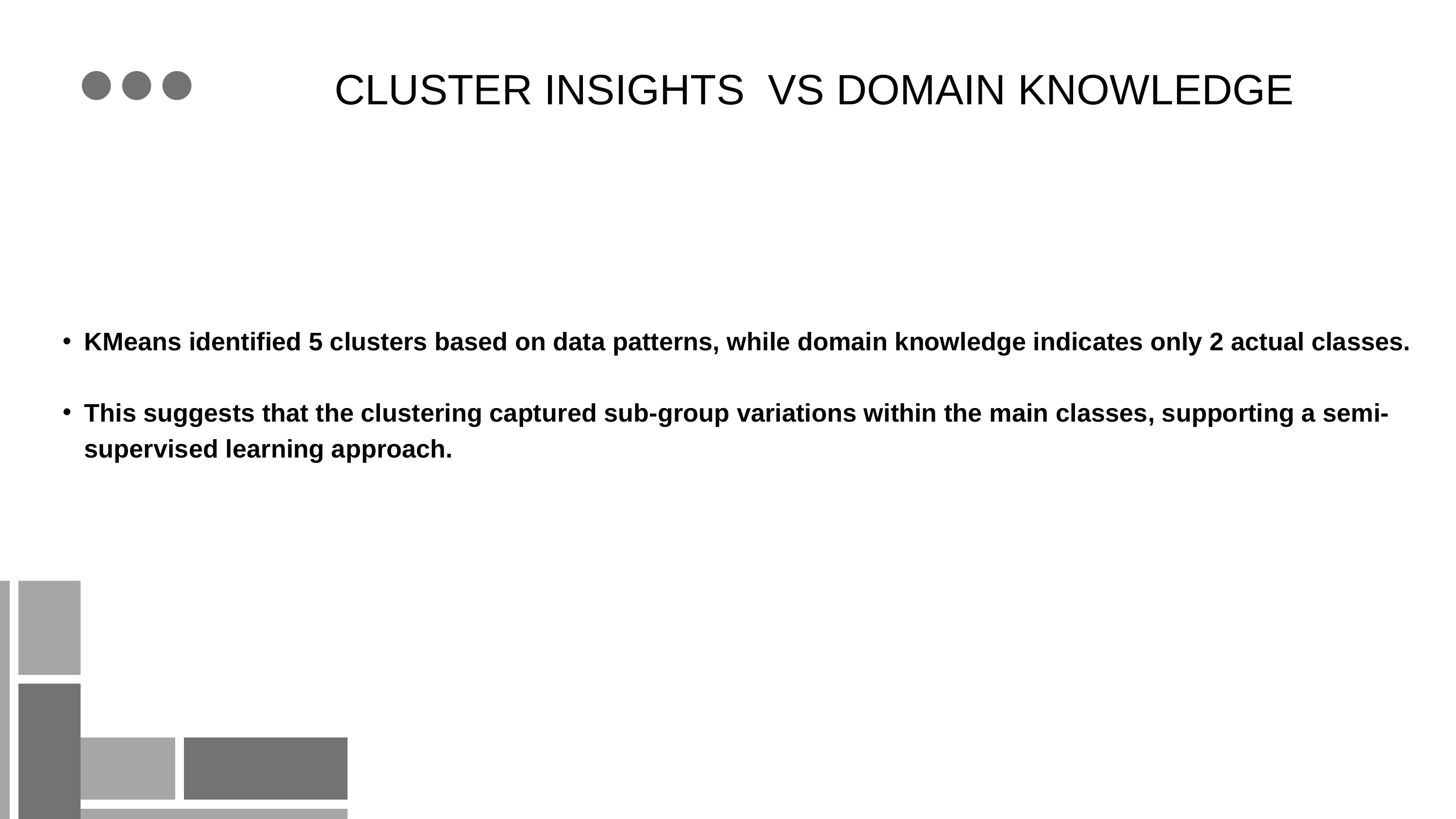

CLUSTER INSIGHTS  VS DOMAIN KNOWLEDGE
KMeans identified 5 clusters based on data patterns, while domain knowledge indicates only 2 actual classes.

This suggests that the clustering captured sub-group variations within the main classes, supporting a semi-supervised learning approach.